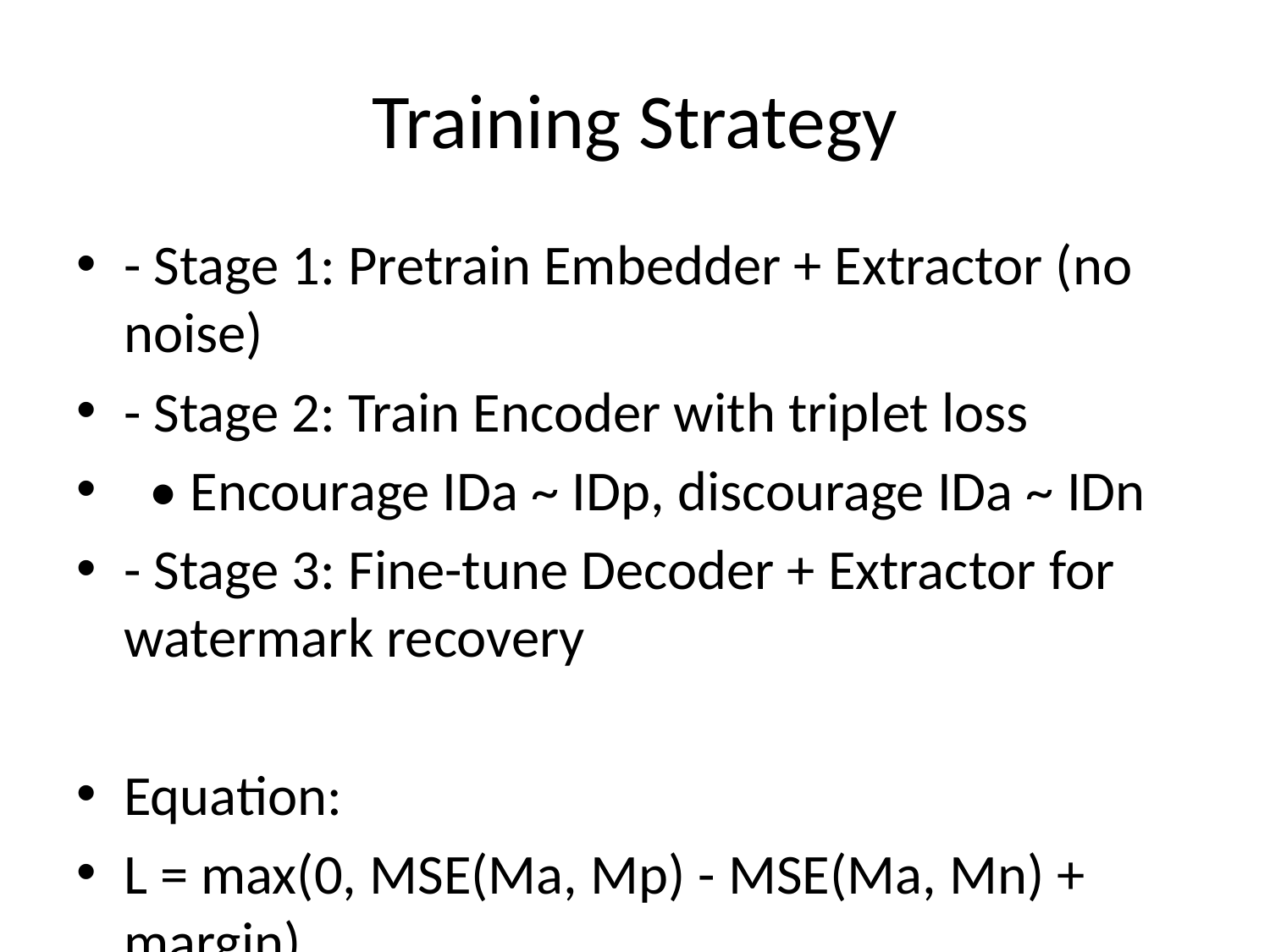

# Training Strategy
- Stage 1: Pretrain Embedder + Extractor (no noise)
- Stage 2: Train Encoder with triplet loss
  • Encourage IDa ~ IDp, discourage IDa ~ IDn
- Stage 3: Fine-tune Decoder + Extractor for watermark recovery

Equation:
L = max(0, MSE(Ma, Mp) - MSE(Ma, Mn) + margin)